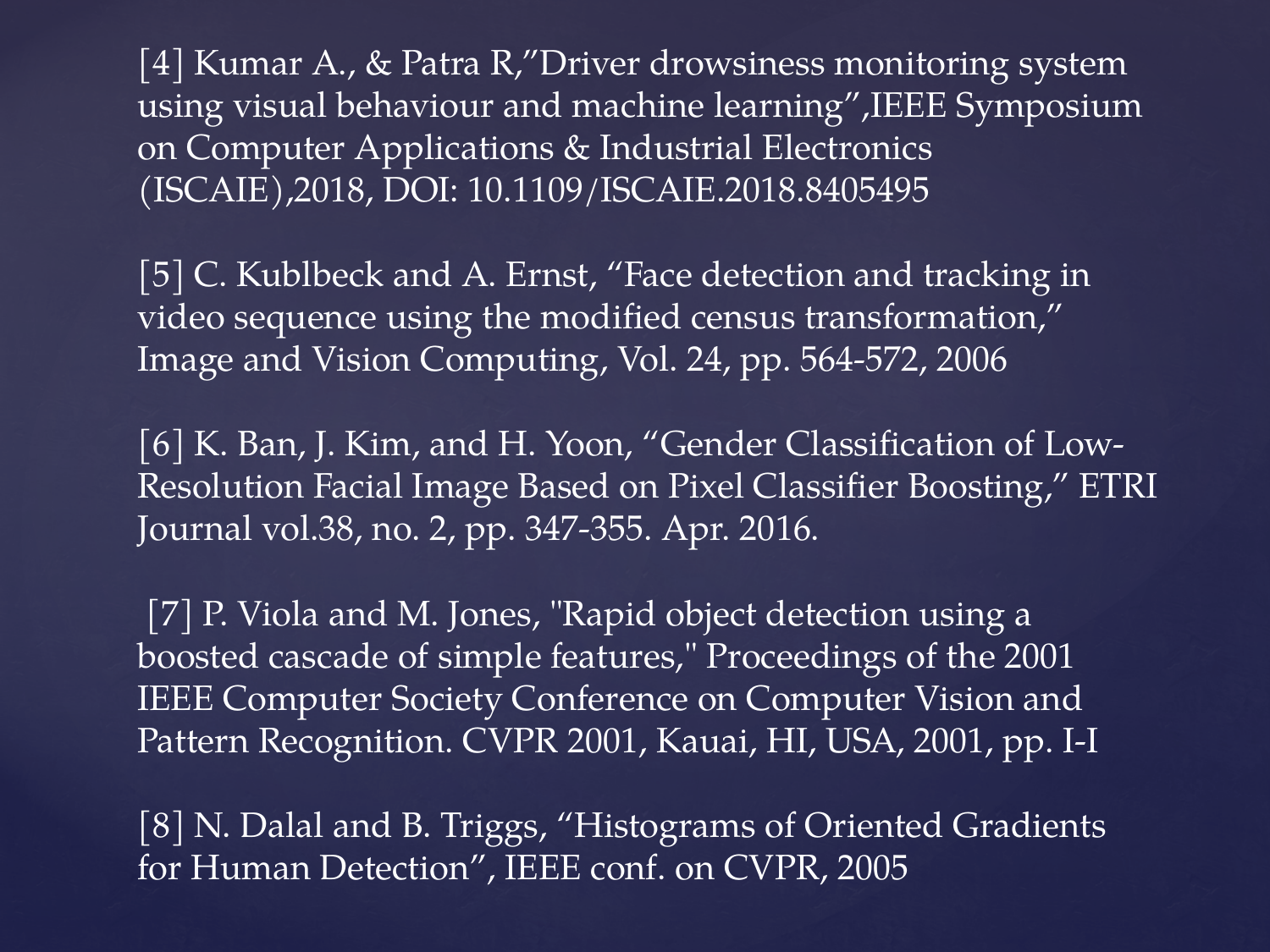

# [4] Kumar A., & Patra R,”Driver drowsiness monitoring system using visual behaviour and machine learning”,IEEE Symposium on Computer Applications & Industrial Electronics (ISCAIE),2018, DOI: 10.1109/ISCAIE.2018.8405495 [5] C. Kublbeck and A. Ernst, “Face detection and tracking in video sequence using the modified census transformation,” Image and Vision Computing, Vol. 24, pp. 564-572, 2006 [6] K. Ban, J. Kim, and H. Yoon, “Gender Classification of Low- Resolution Facial Image Based on Pixel Classifier Boosting,” ETRI Journal vol.38, no. 2, pp. 347-355. Apr. 2016. [7] P. Viola and M. Jones, "Rapid object detection using a boosted cascade of simple features," Proceedings of the 2001 IEEE Computer Society Conference on Computer Vision and Pattern Recognition. CVPR 2001, Kauai, HI, USA, 2001, pp. I-I [8] N. Dalal and B. Triggs, “Histograms of Oriented Gradients for Human Detection”, IEEE conf. on CVPR, 2005